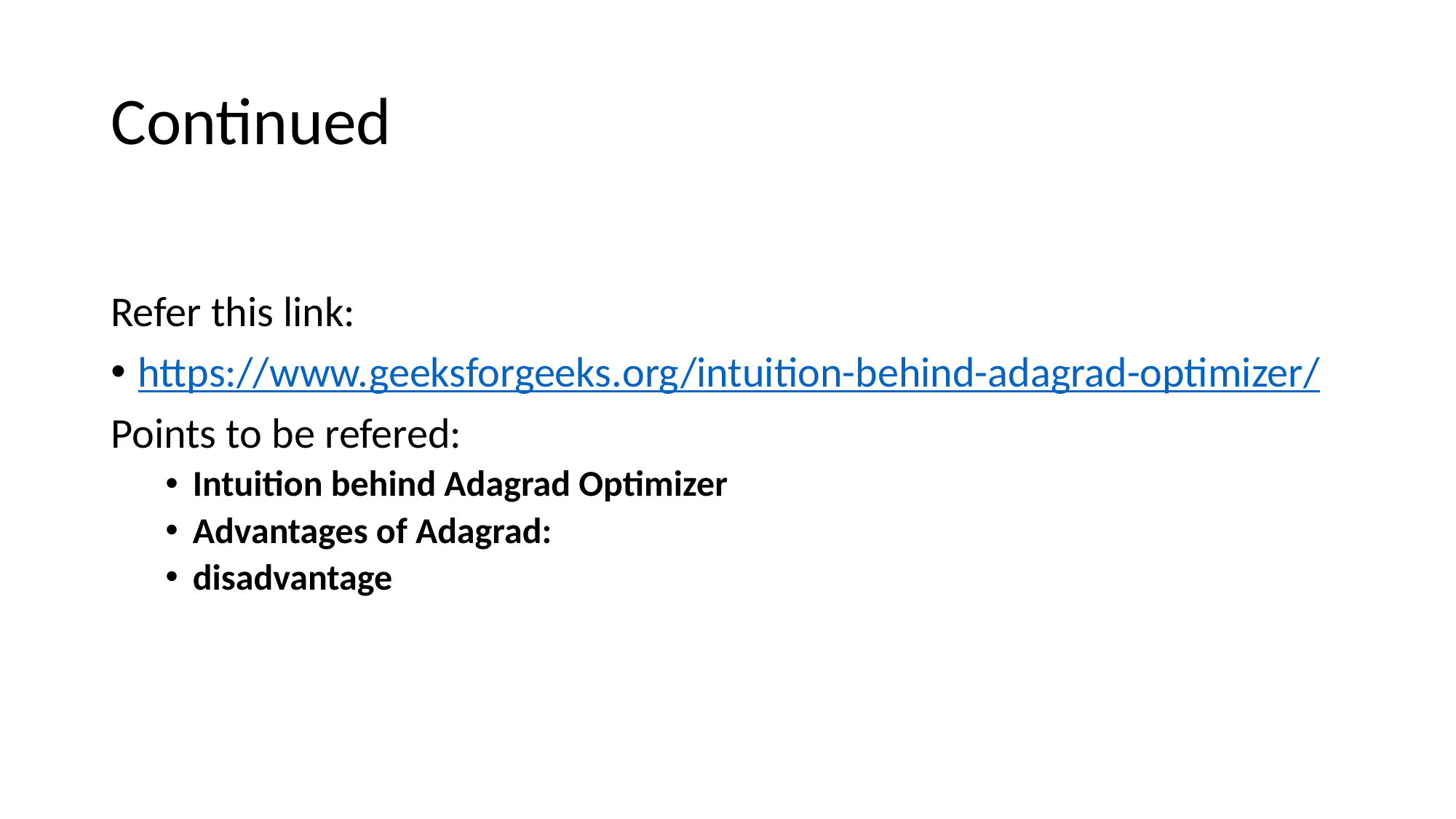

# Continued

Refer this link:
https://www.geeksforgeeks.org/intuition-behind-adagrad-optimizer/
Points to be refered:
Intuition behind Adagrad Optimizer
Advantages of Adagrad:
disadvantage